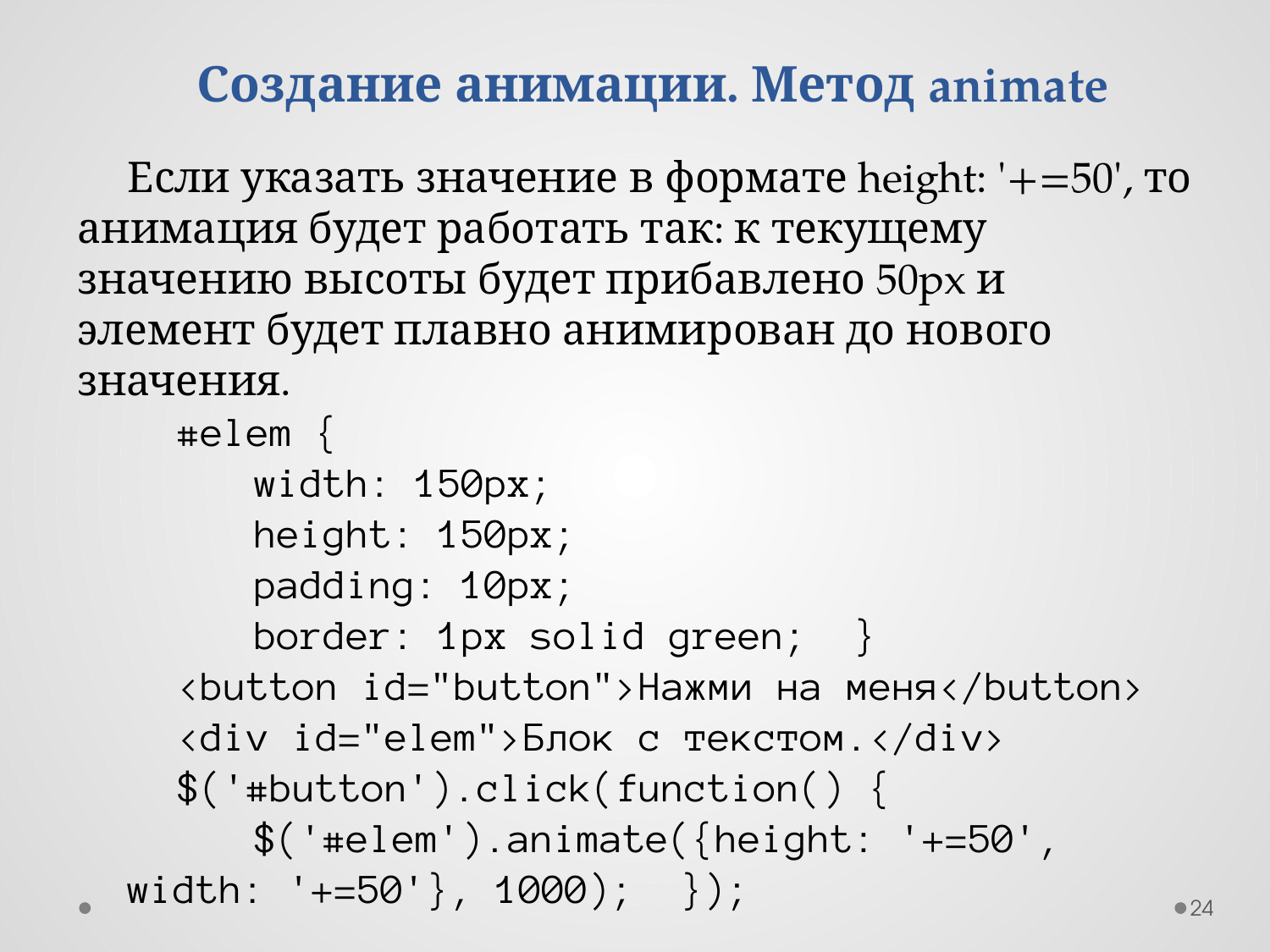

Создание анимации. Метод animate
Если указать значение в формате height: '+=50', то анимация будет работать так: к текущему значению высоты будет прибавлено 50px и элемент будет плавно анимирован до нового значения.
#elem {
	width: 150px;
	height: 150px;
	padding: 10px;
	border: 1px solid green;  }
<button id="button">Нажми на меня</button>
<div id="elem">Блок с текстом.</div>
$('#button').click(function() {
	$('#elem').animate({height: '+=50', width: '+=50'}, 1000);  });
24